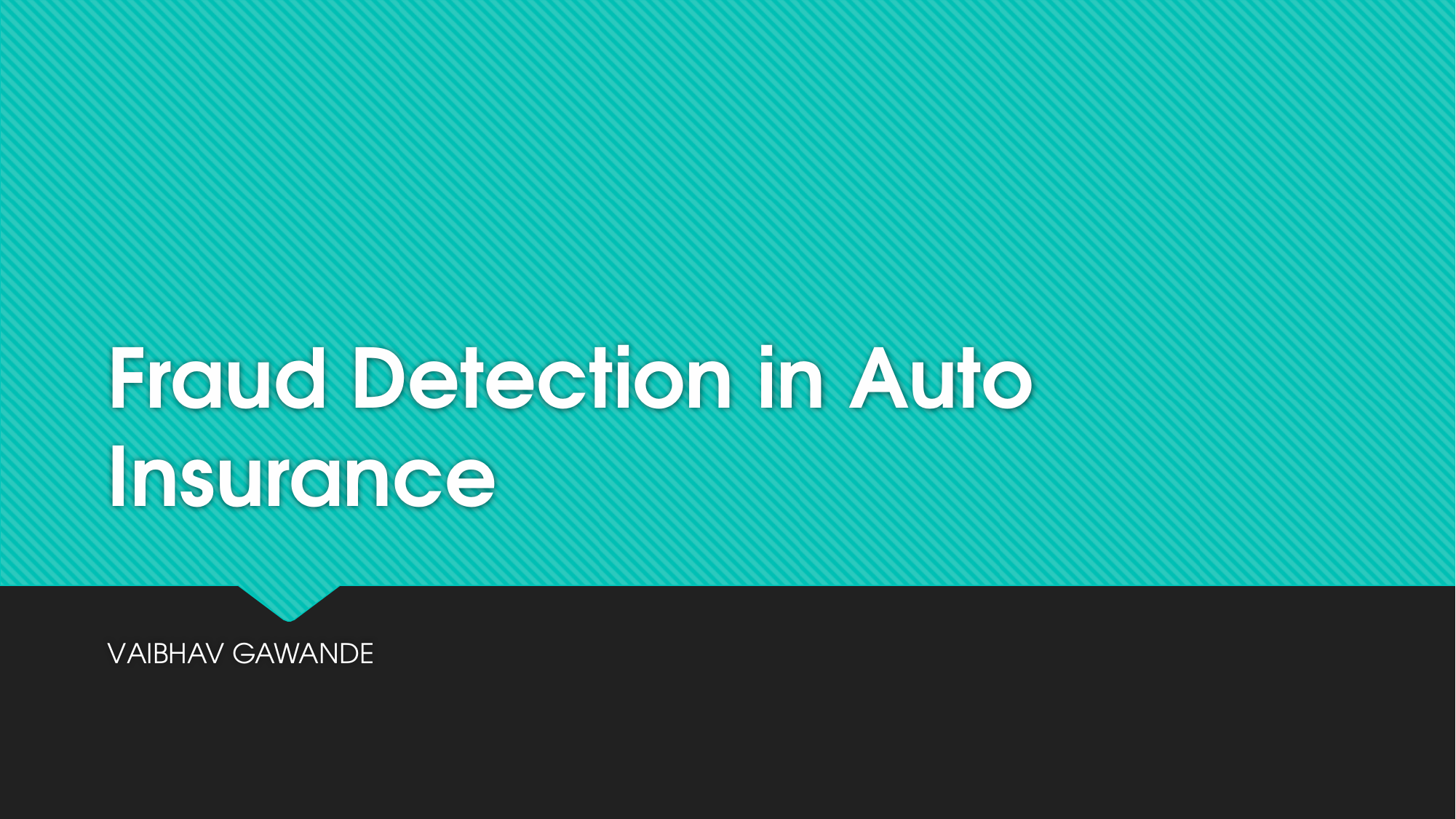

# Fraud Detection in Auto Insurance
VAIBHAV GAWANDE